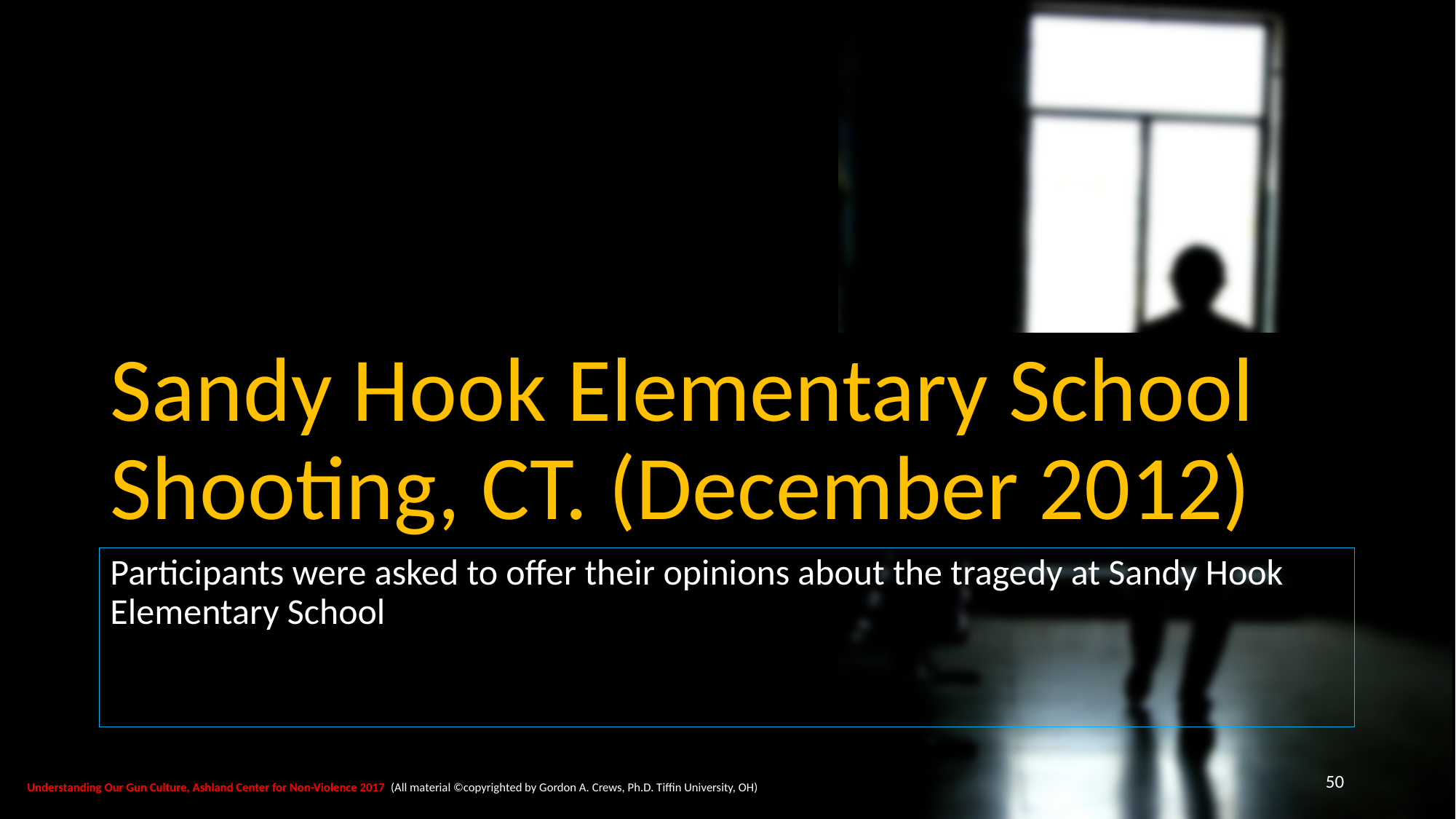

# Sandy Hook Elementary School Shooting, CT. (December 2012)
Participants were asked to offer their opinions about the tragedy at Sandy Hook Elementary School
50
Understanding Our Gun Culture, Ashland Center for Non-Violence 2017  (All material ©copyrighted by Gordon A. Crews, Ph.D. Tiffin University, OH)